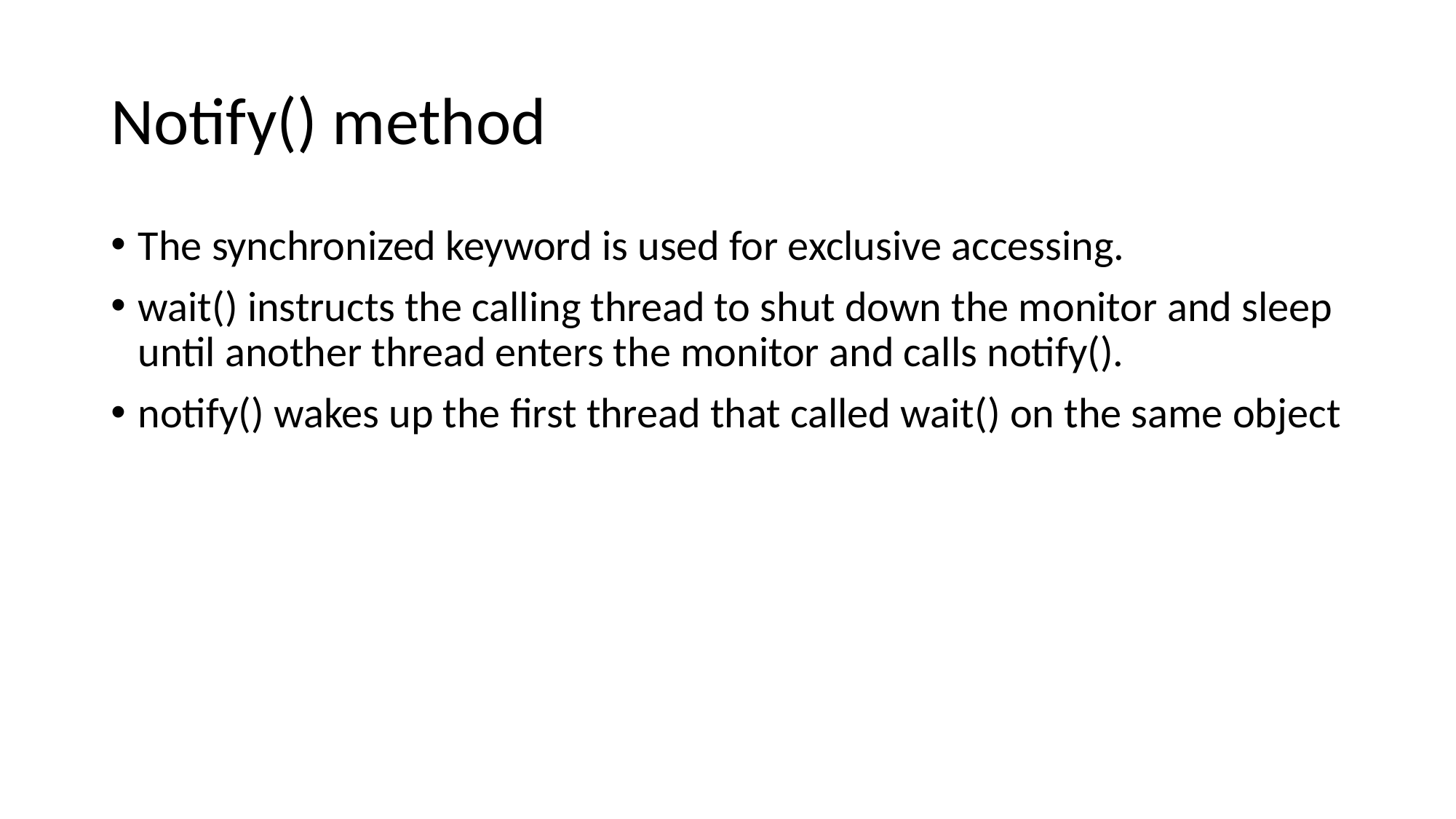

# Notify() method
The synchronized keyword is used for exclusive accessing.
wait() instructs the calling thread to shut down the monitor and sleep until another thread enters the monitor and calls notify().
notify() wakes up the first thread that called wait() on the same object